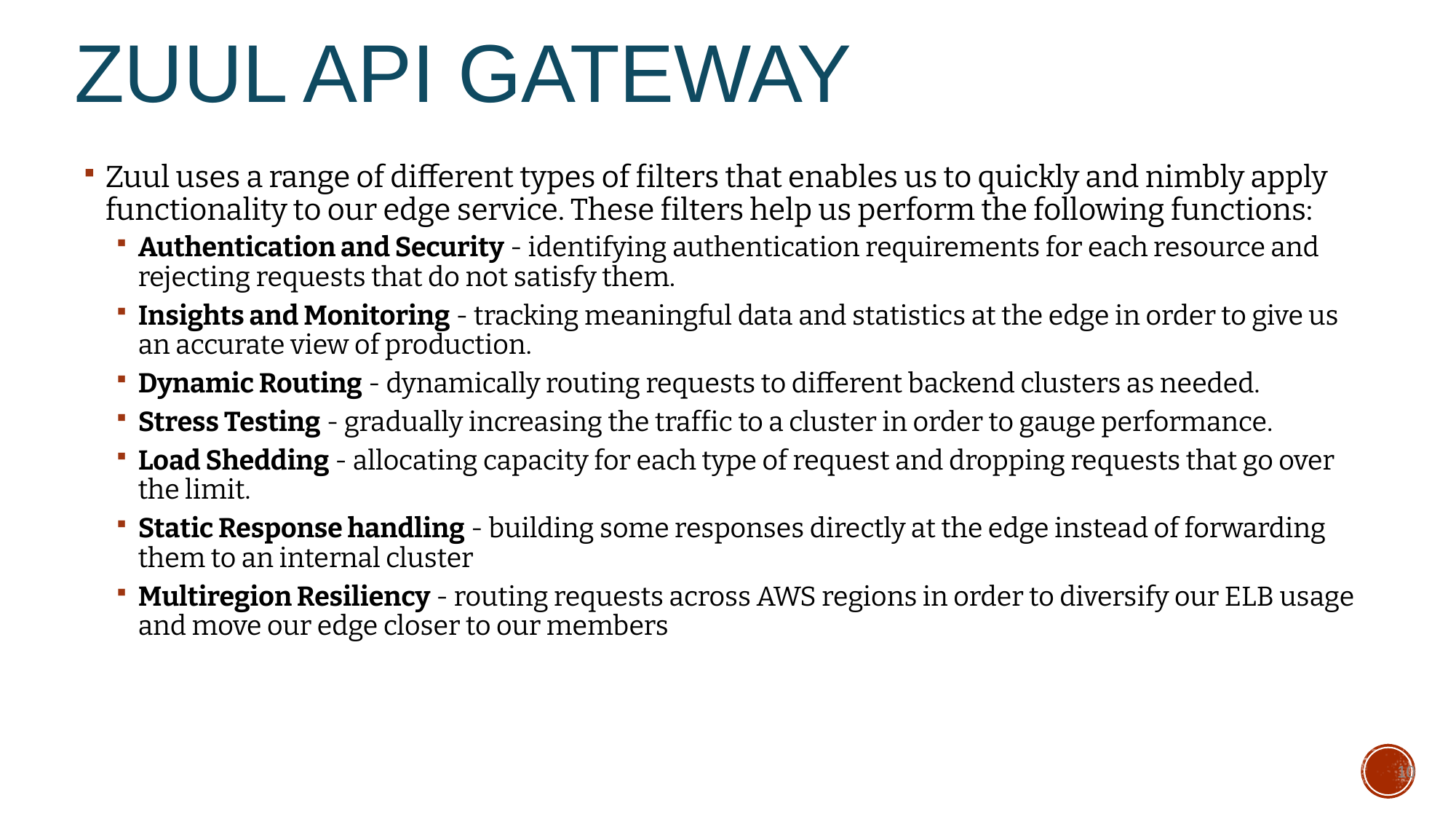

# Zuul API Gateway
Zuul uses a range of different types of filters that enables us to quickly and nimbly apply functionality to our edge service. These filters help us perform the following functions:
Authentication and Security - identifying authentication requirements for each resource and rejecting requests that do not satisfy them.
Insights and Monitoring - tracking meaningful data and statistics at the edge in order to give us an accurate view of production.
Dynamic Routing - dynamically routing requests to different backend clusters as needed.
Stress Testing - gradually increasing the traffic to a cluster in order to gauge performance.
Load Shedding - allocating capacity for each type of request and dropping requests that go over the limit.
Static Response handling - building some responses directly at the edge instead of forwarding them to an internal cluster
Multiregion Resiliency - routing requests across AWS regions in order to diversify our ELB usage and move our edge closer to our members
10